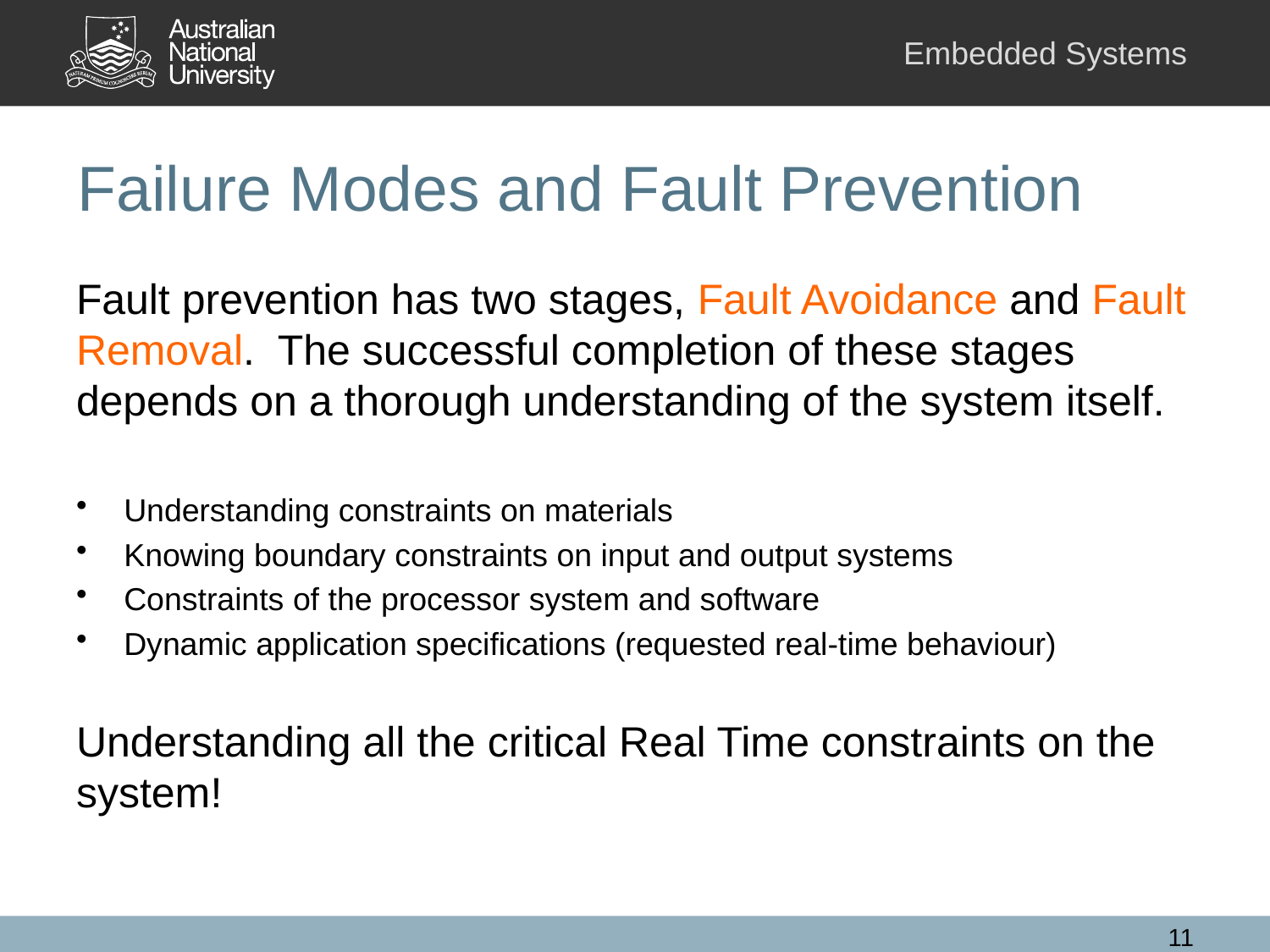

# Failure Modes and Fault Prevention
Fault prevention has two stages, Fault Avoidance and Fault Removal.  The successful completion of these stages depends on a thorough understanding of the system itself.

Understanding constraints on materials
Knowing boundary constraints on input and output systems
Constraints of the processor system and software
Dynamic application specifications (requested real-time behaviour)

Understanding all the critical Real Time constraints on the system!

11